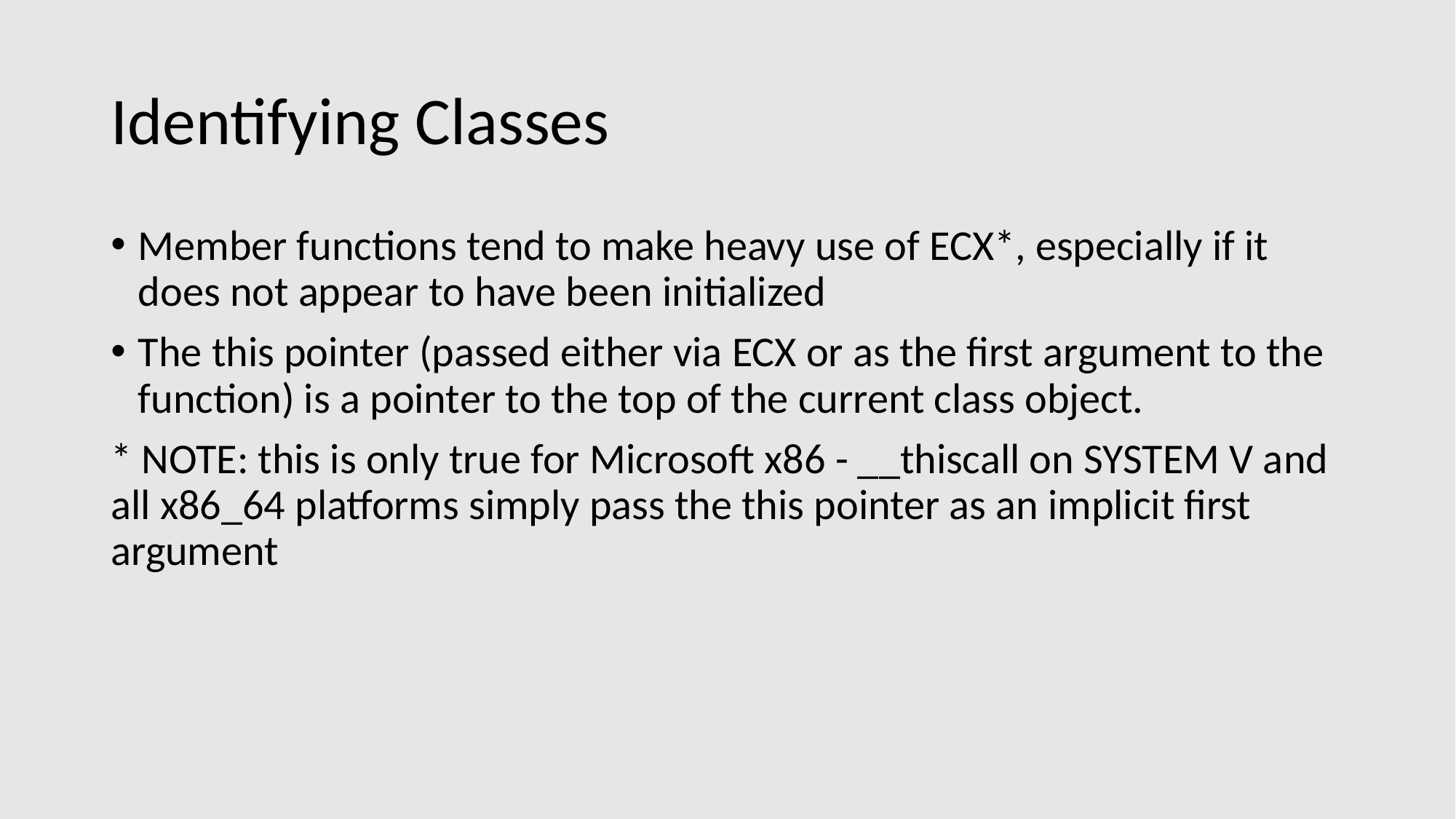

# Identifying Classes
Member functions tend to make heavy use of ECX*, especially if it does not appear to have been initialized
The this pointer (passed either via ECX or as the first argument to the function) is a pointer to the top of the current class object.
* NOTE: this is only true for Microsoft x86 - __thiscall on SYSTEM V and all x86_64 platforms simply pass the this pointer as an implicit first argument